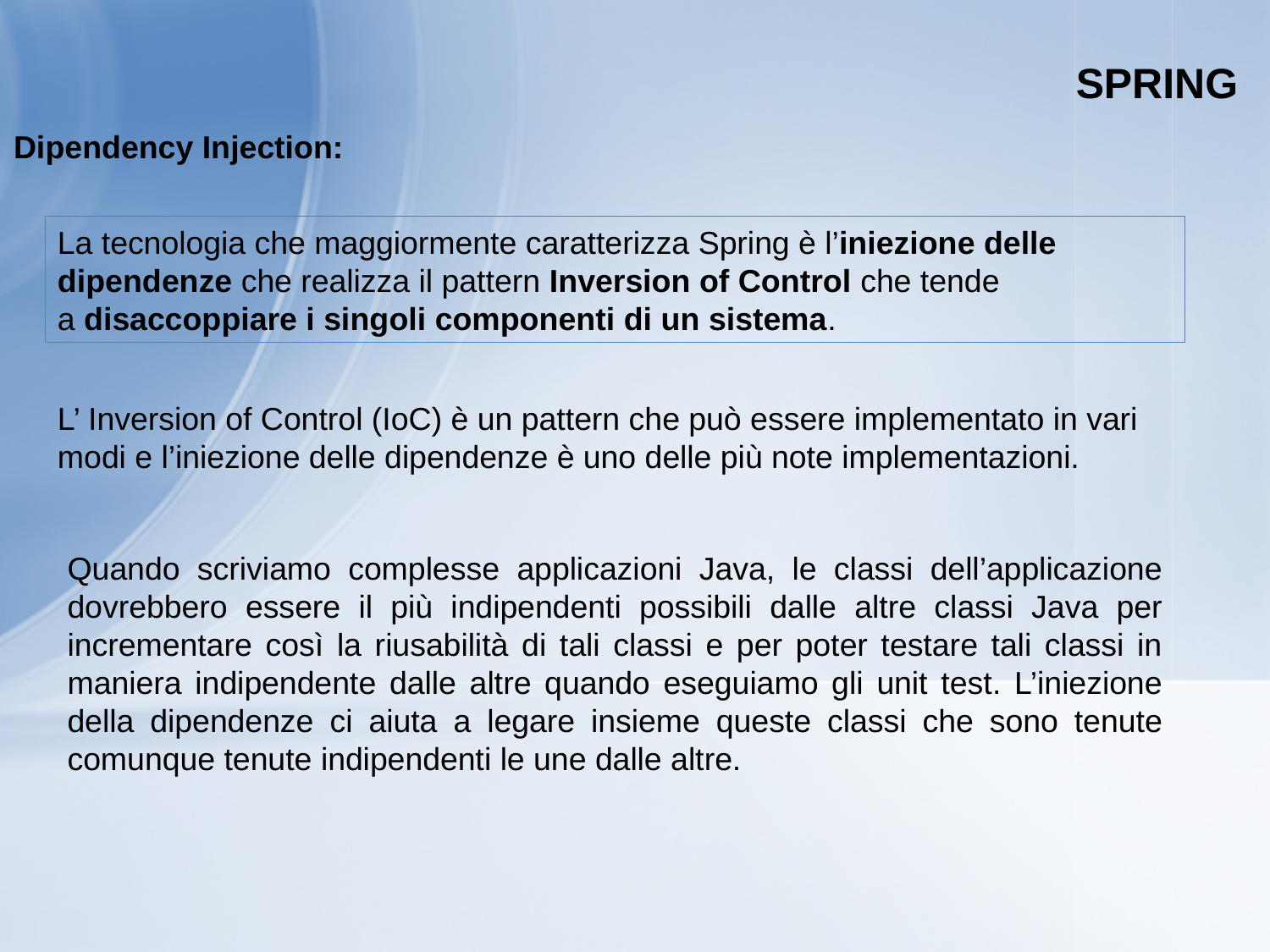

SPRING
Dipendency Injection:
La tecnologia che maggiormente caratterizza Spring è l’iniezione delle dipendenze che realizza il pattern Inversion of Control che tende a disaccoppiare i singoli componenti di un sistema.
L’ Inversion of Control (IoC) è un pattern che può essere implementato in vari modi e l’iniezione delle dipendenze è uno delle più note implementazioni.
Quando scriviamo complesse applicazioni Java, le classi dell’applicazione dovrebbero essere il più indipendenti possibili dalle altre classi Java per incrementare così la riusabilità di tali classi e per poter testare tali classi in maniera indipendente dalle altre quando eseguiamo gli unit test. L’iniezione della dipendenze ci aiuta a legare insieme queste classi che sono tenute comunque tenute indipendenti le une dalle altre.